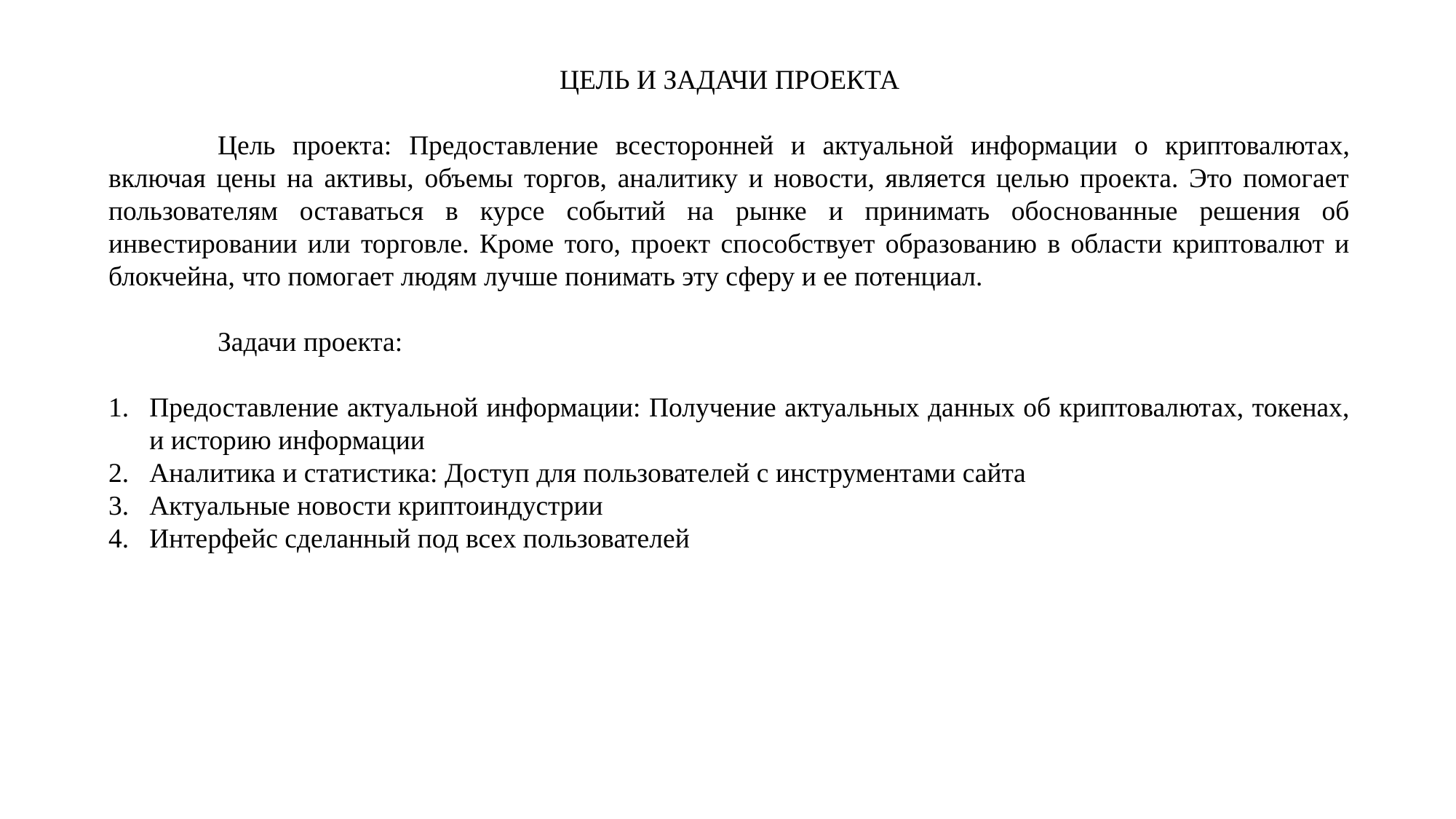

ЦЕЛЬ И ЗАДАЧИ ПРОЕКТА

	Цель проекта: Предоставление всесторонней и актуальной информации о криптовалютах, включая цены на активы, объемы торгов, аналитику и новости, является целью проекта. Это помогает пользователям оставаться в курсе событий на рынке и принимать обоснованные решения об инвестировании или торговле. Кроме того, проект способствует образованию в области криптовалют и блокчейна, что помогает людям лучше понимать эту сферу и ее потенциал.

	Задачи проекта:

Предоставление актуальной информации: Получение актуальных данных об криптовалютах, токенах, и историю информации
Аналитика и статистика: Доступ для пользователей с инструментами сайта
Актуальные новости криптоиндустрии
Интерфейс сделанный под всех пользователей